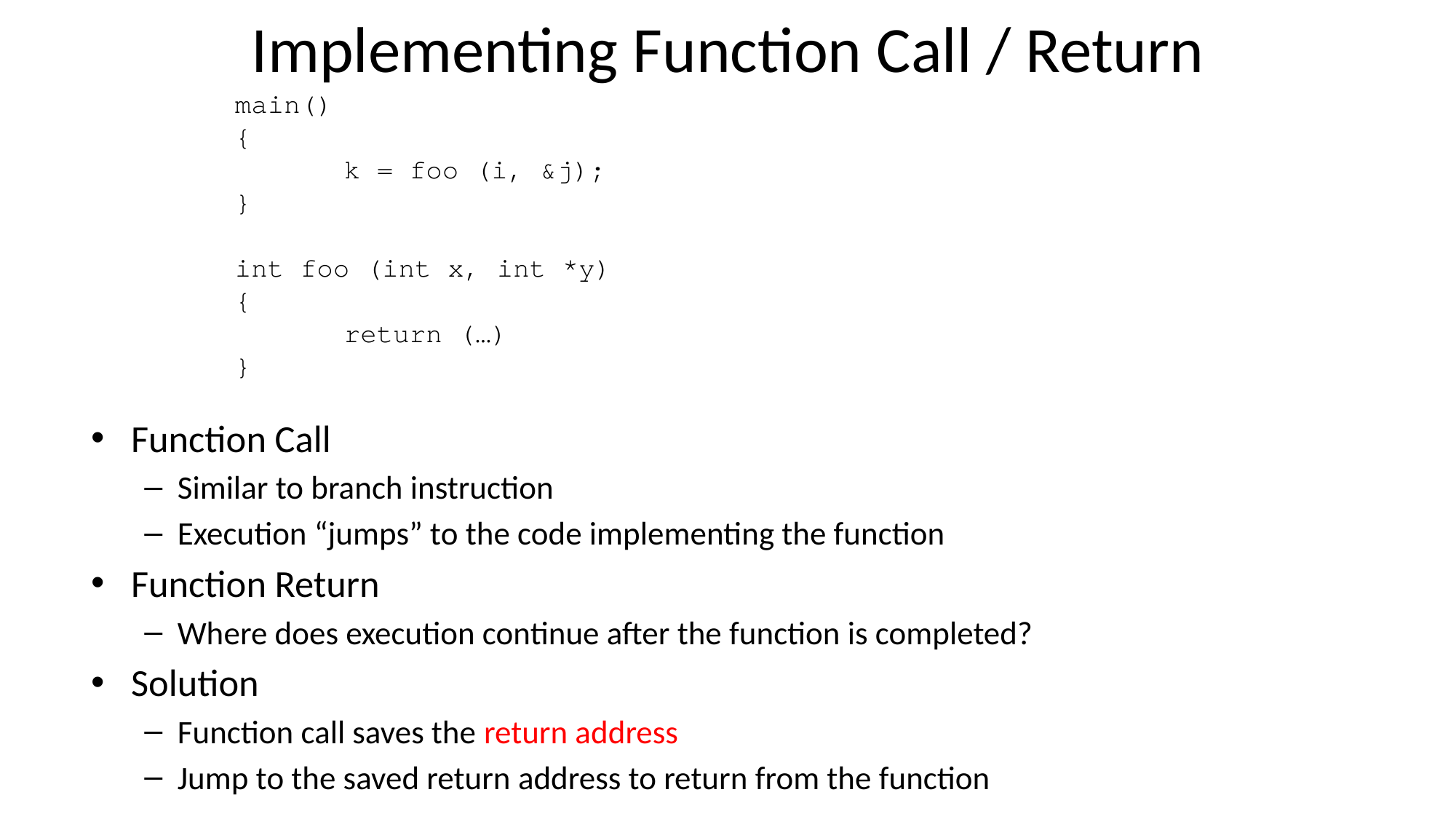

# Implementing Function Call / Return
main()
{
	k = foo (i, &j);
}

int foo (int x, int *y)
{
	return (…)
}
Function Call
Similar to branch instruction
Execution “jumps” to the code implementing the function
Function Return
Where does execution continue after the function is completed?
Solution
Function call saves the return address
Jump to the saved return address to return from the function